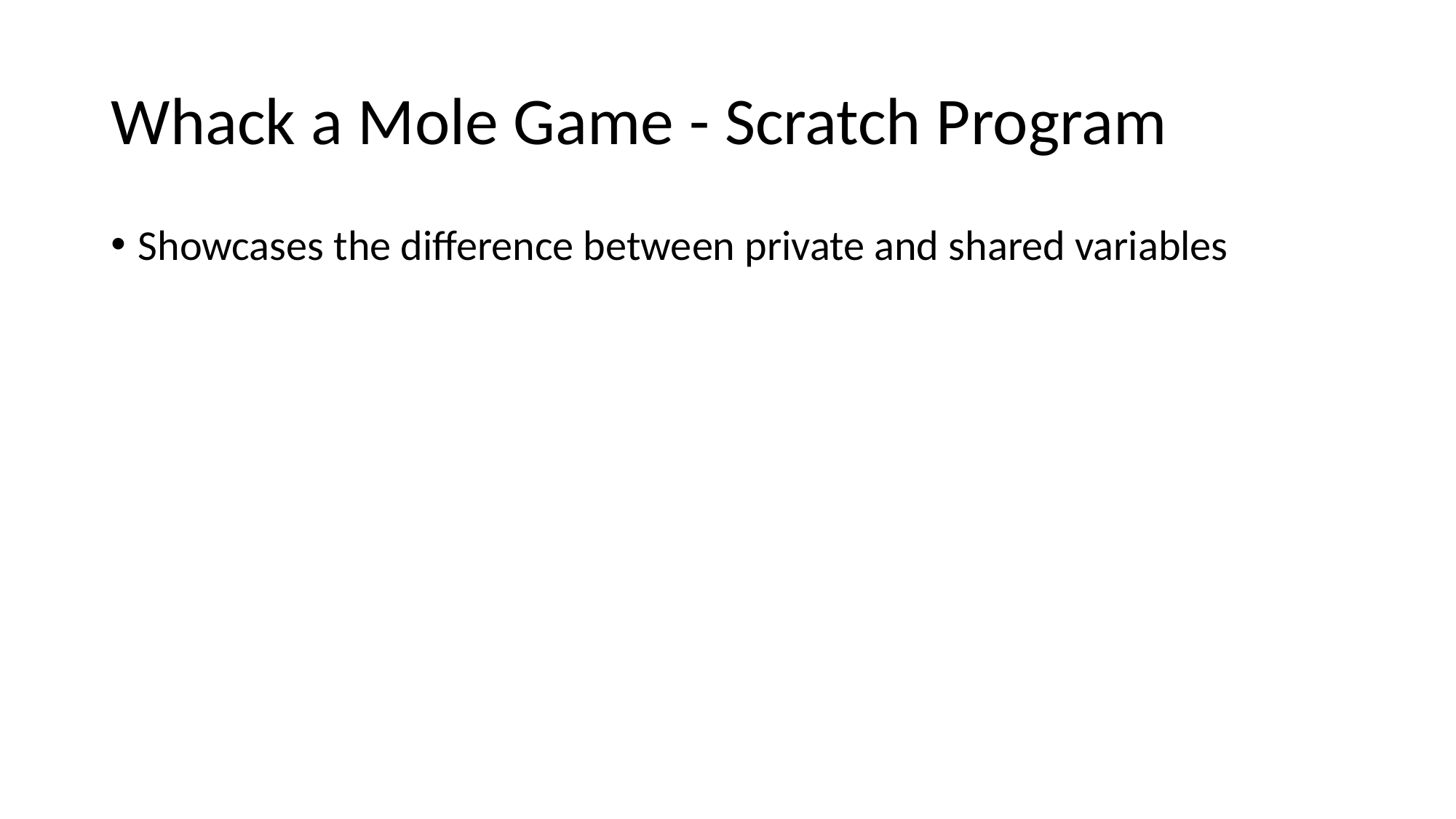

# Whack a Mole Game - Scratch Program
Showcases the difference between private and shared variables